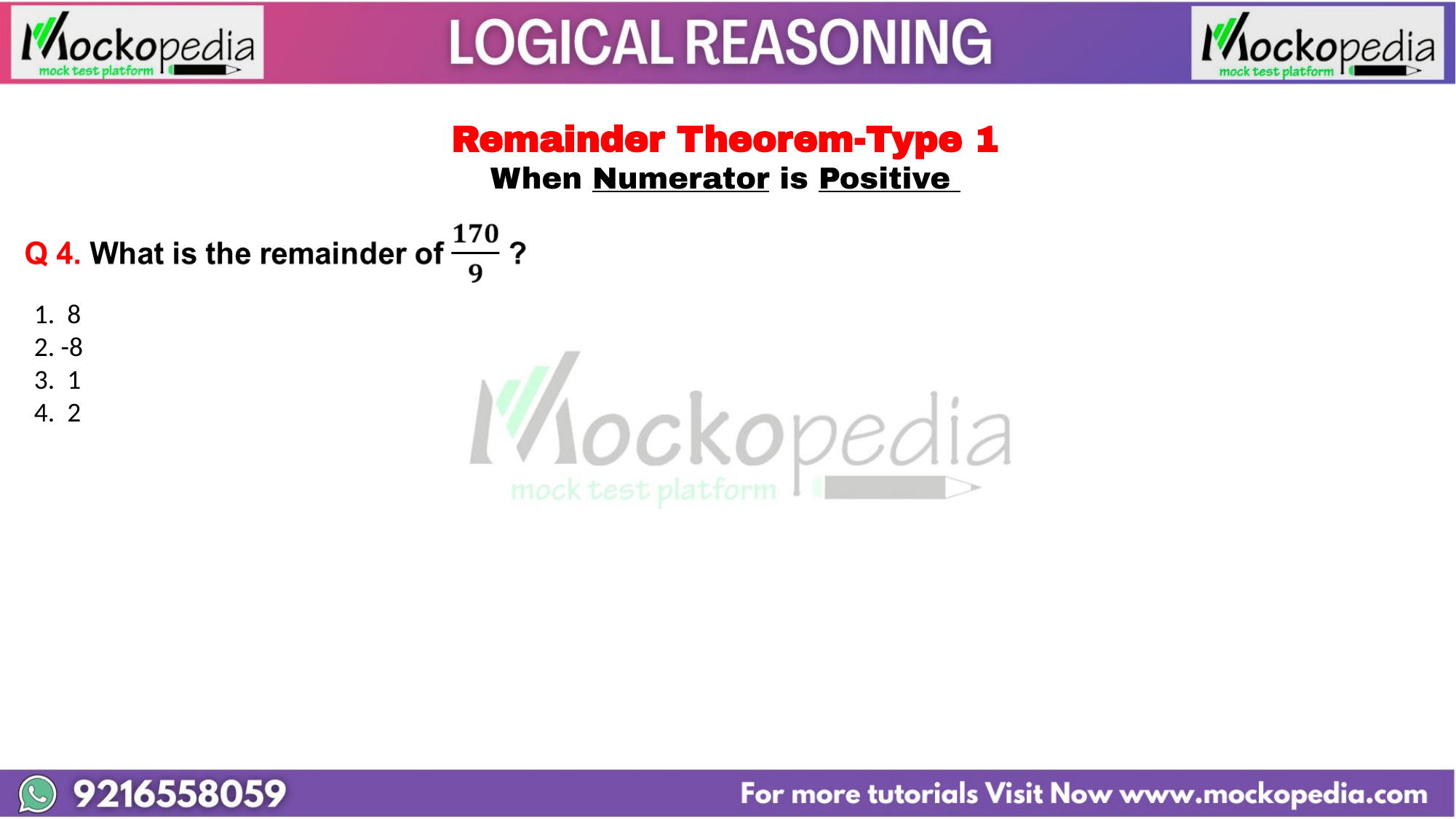

Remainder Theorem-Type 1
When Numerator is Positive

1.  8
2. -8
3.  1
4.  2